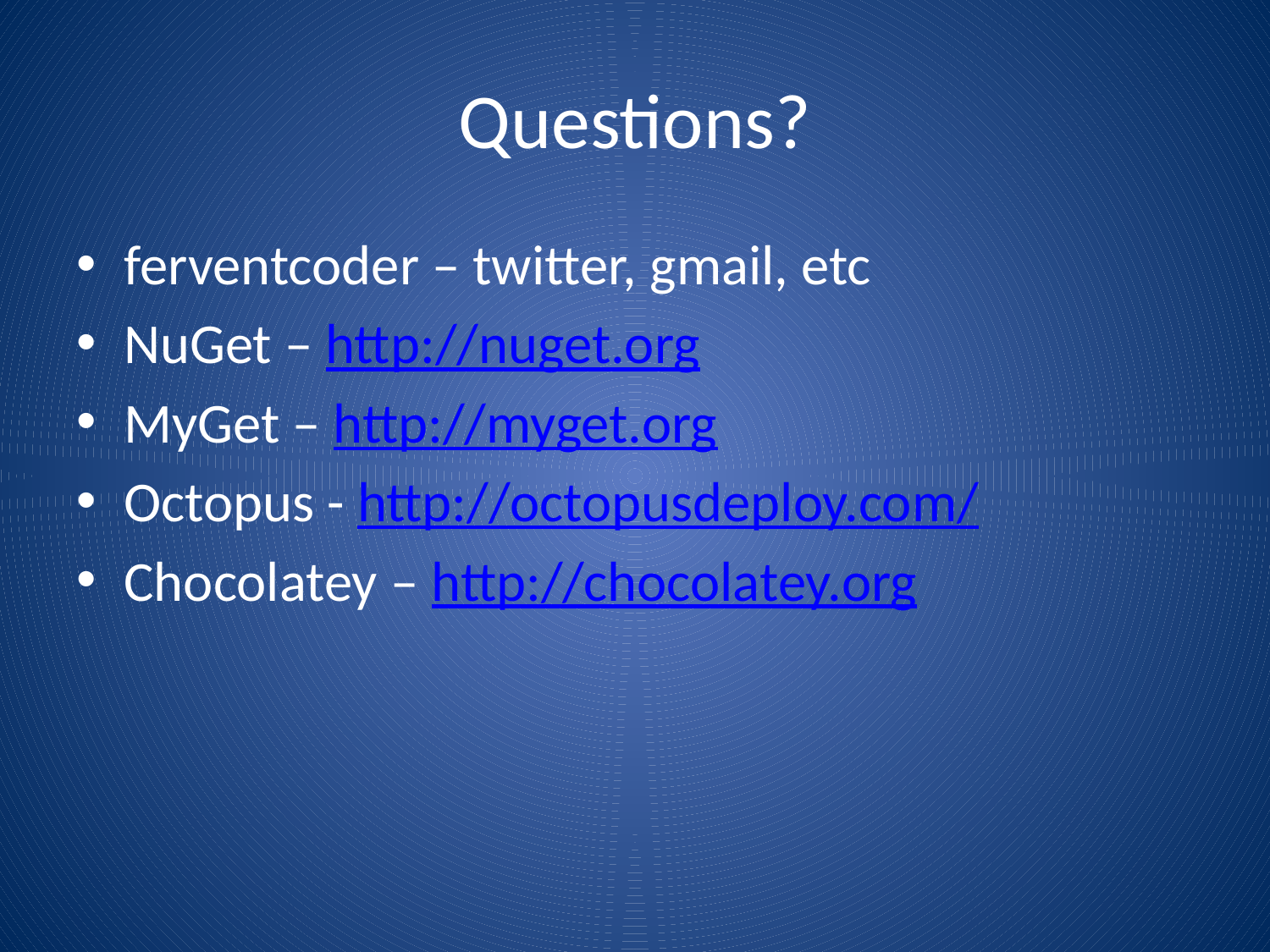

# Questions?
ferventcoder – twitter, gmail, etc
NuGet – http://nuget.org
MyGet – http://myget.org
Octopus - http://octopusdeploy.com/
Chocolatey – http://chocolatey.org